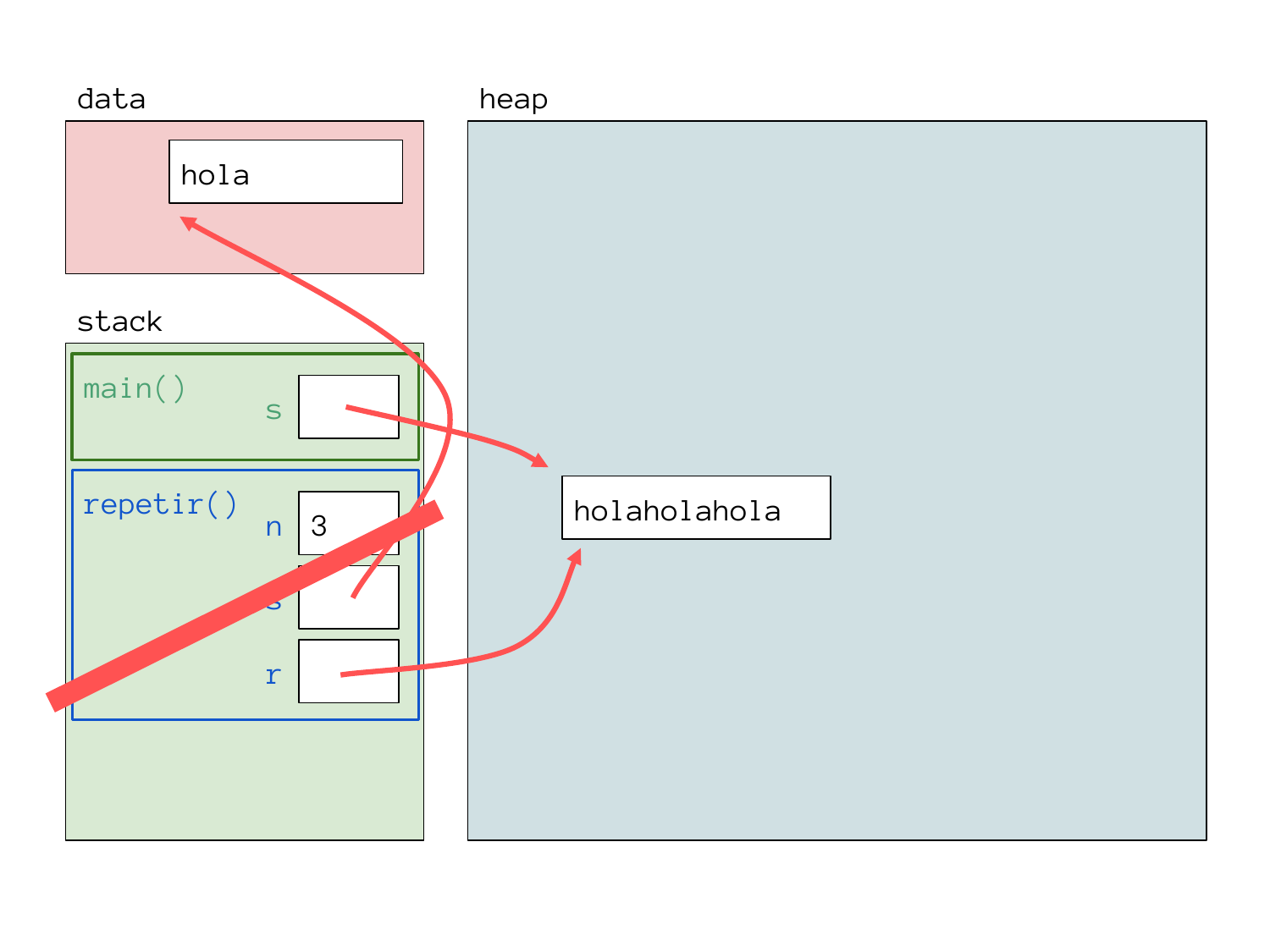

data
heap

hola

stack

main()
s

repetir()
holaholahola
n
3

s

r